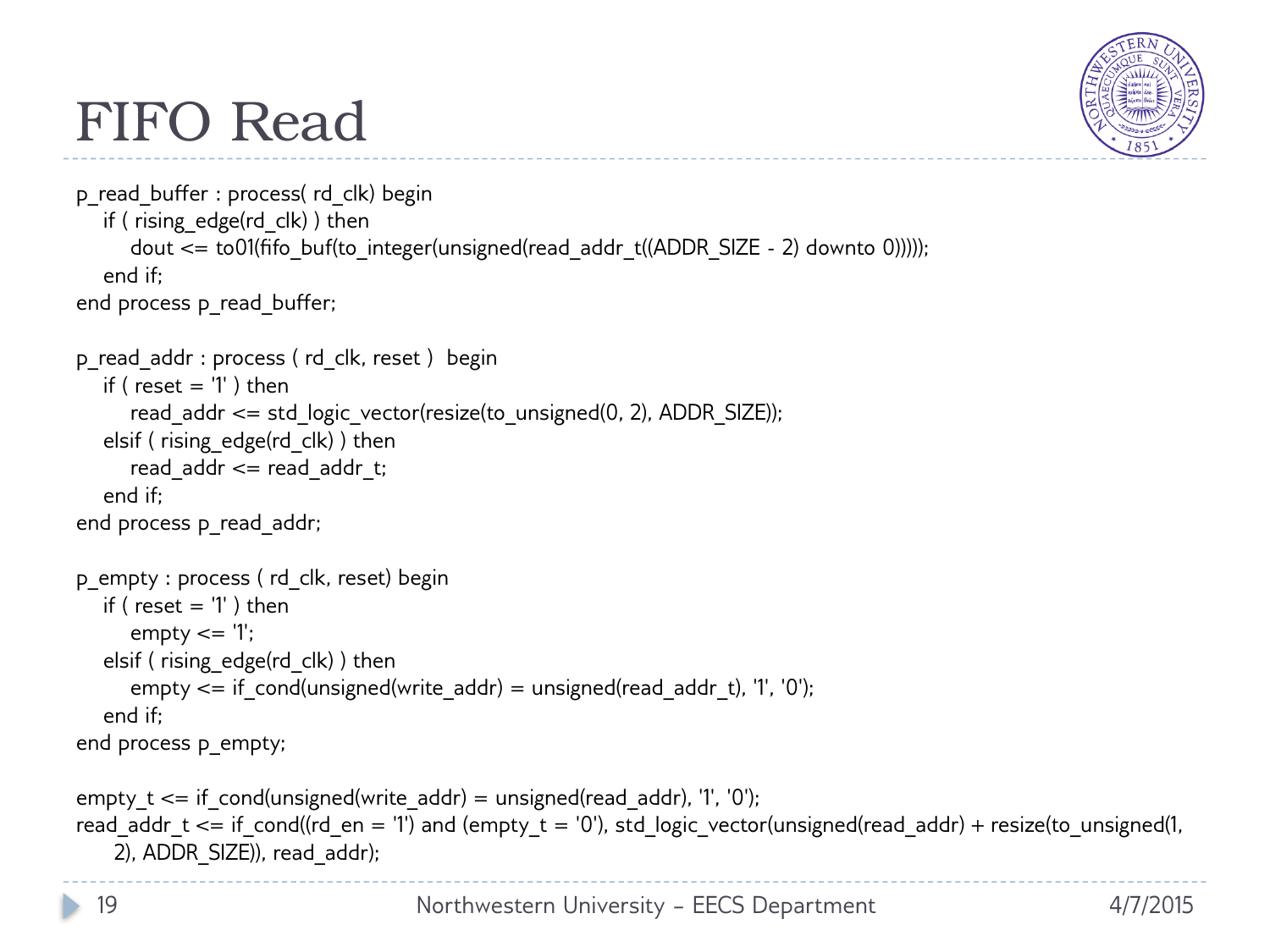

# FIFO Read
p_read_buffer : process( rd_clk) begin
    if ( rising_edge(rd_clk) ) then
        dout <= to01(fifo_buf(to_integer(unsigned(read_addr_t((ADDR_SIZE - 2) downto 0)))));
    end if;
end process p_read_buffer;

p_read_addr : process ( rd_clk, reset )  begin
    if ( reset = '1' ) then
        read_addr <= std_logic_vector(resize(to_unsigned(0, 2), ADDR_SIZE));
    elsif ( rising_edge(rd_clk) ) then
        read_addr <= read_addr_t;
    end if;
end process p_read_addr;

p_empty : process ( rd_clk, reset) begin
    if ( reset = '1' ) then
        empty <= '1';
    elsif ( rising_edge(rd_clk) ) then
        empty <= if_cond(unsigned(write_addr) = unsigned(read_addr_t), '1', '0');
    end if;
end process p_empty;

empty_t <= if_cond(unsigned(write_addr) = unsigned(read_addr), '1', '0');
read_addr_t <= if_cond((rd_en = '1') and (empty_t = '0'), std_logic_vector(unsigned(read_addr) + resize(to_unsigned(1, 2), ADDR_SIZE)), read_addr);

19
Northwestern University – EECS Department
4/7/2015